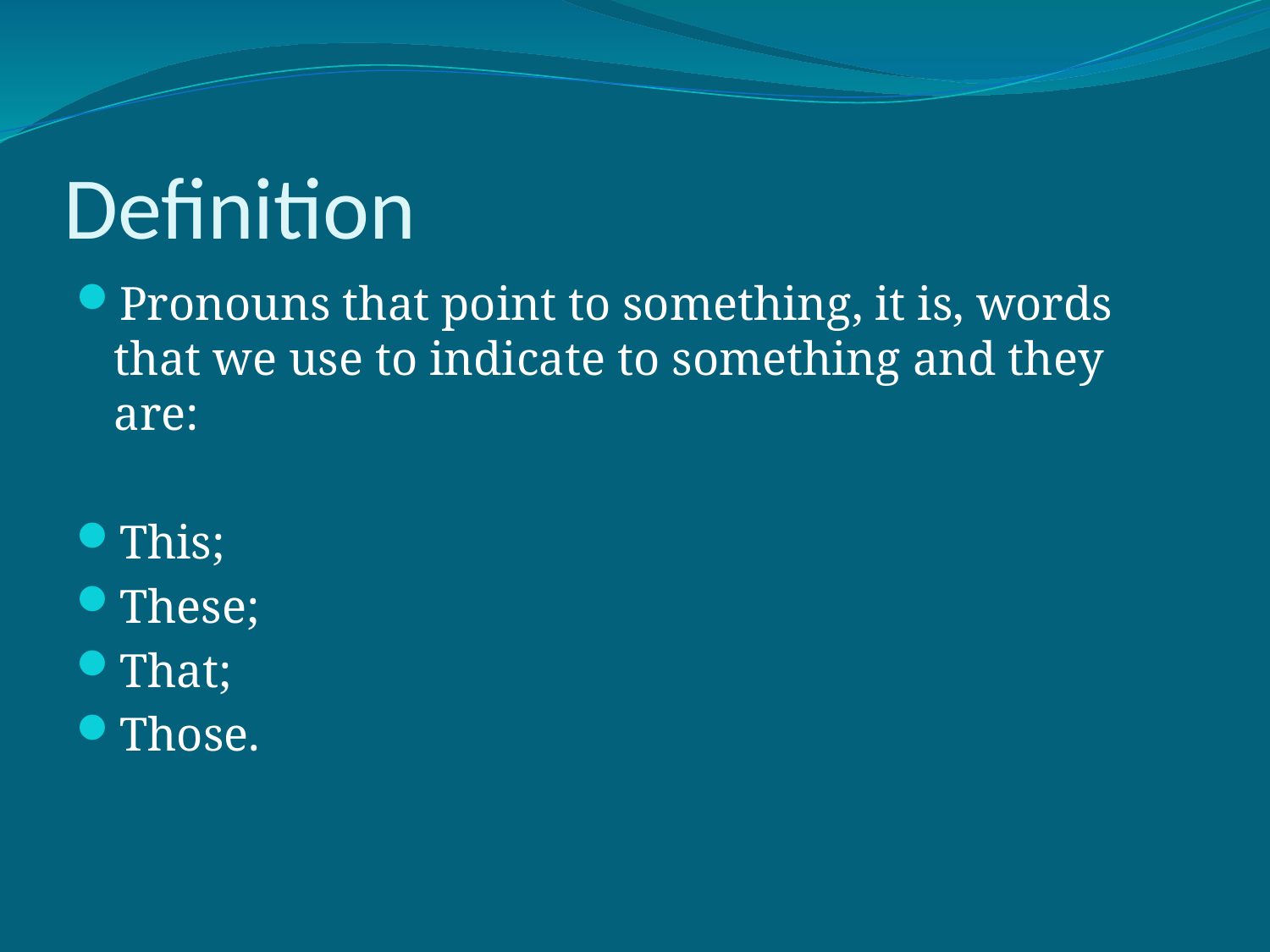

# Definition
Pronouns that point to something, it is, words that we use to indicate to something and they are:

This;
These;
That;
Those.